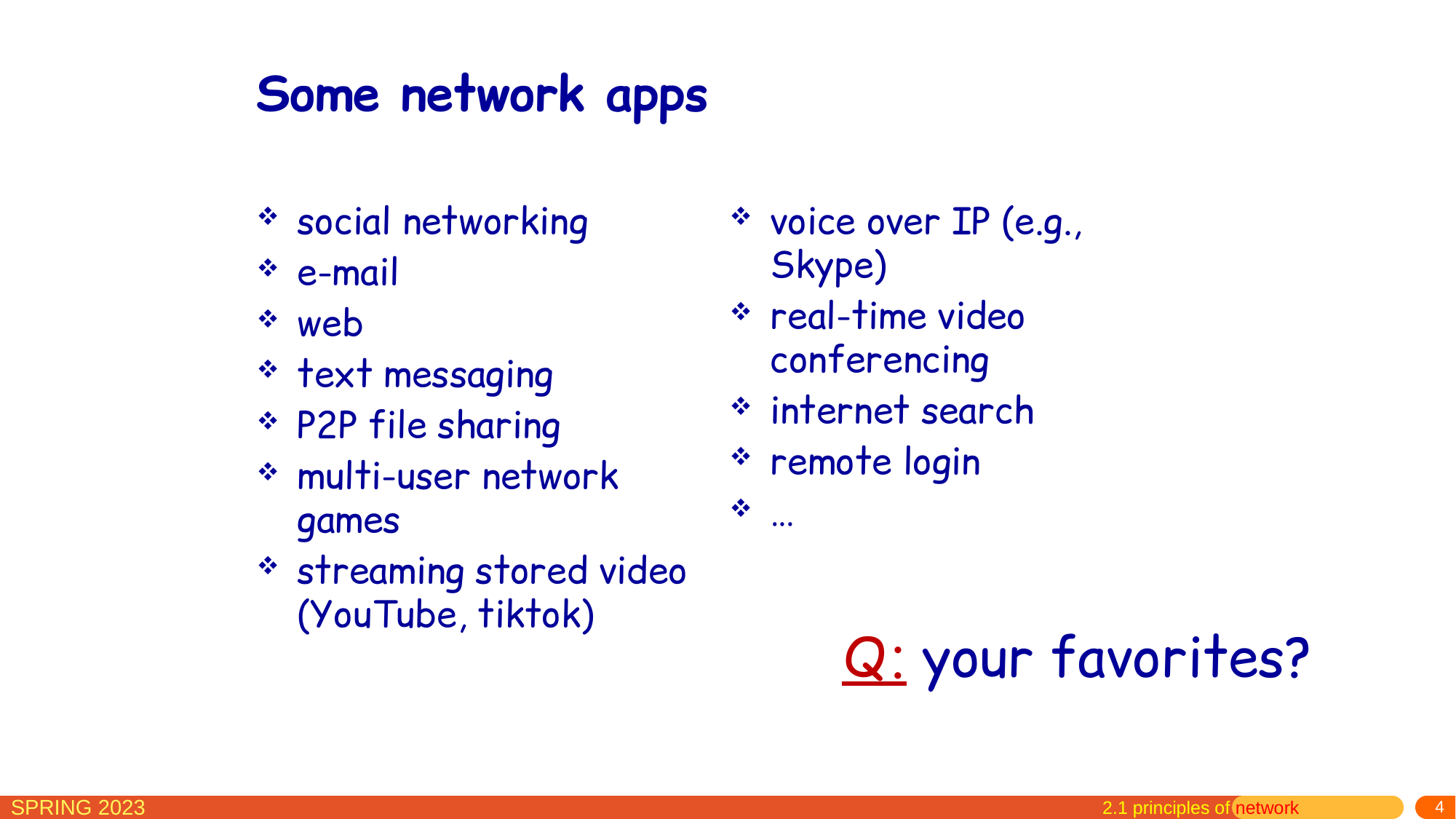

# Some network apps
social networking
e-mail
web
text messaging
P2P file sharing
multi-user network games
streaming stored video (YouTube, tiktok)

voice over IP (e.g., Skype)
real-time video conferencing
internet search
remote login
…
Q: your favorites?
2.1 principles of network applications